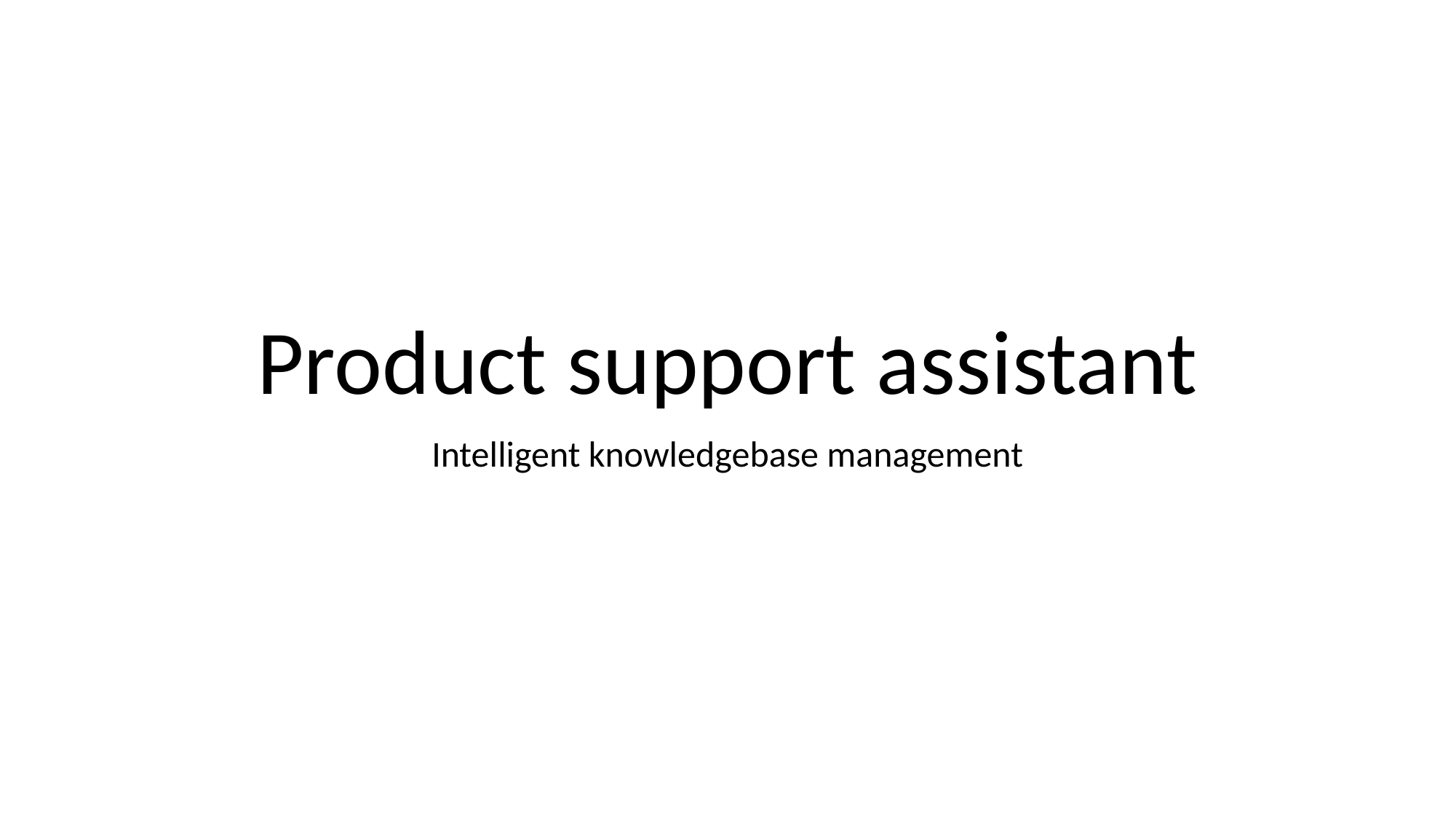

# Product support assistant
Intelligent knowledgebase management